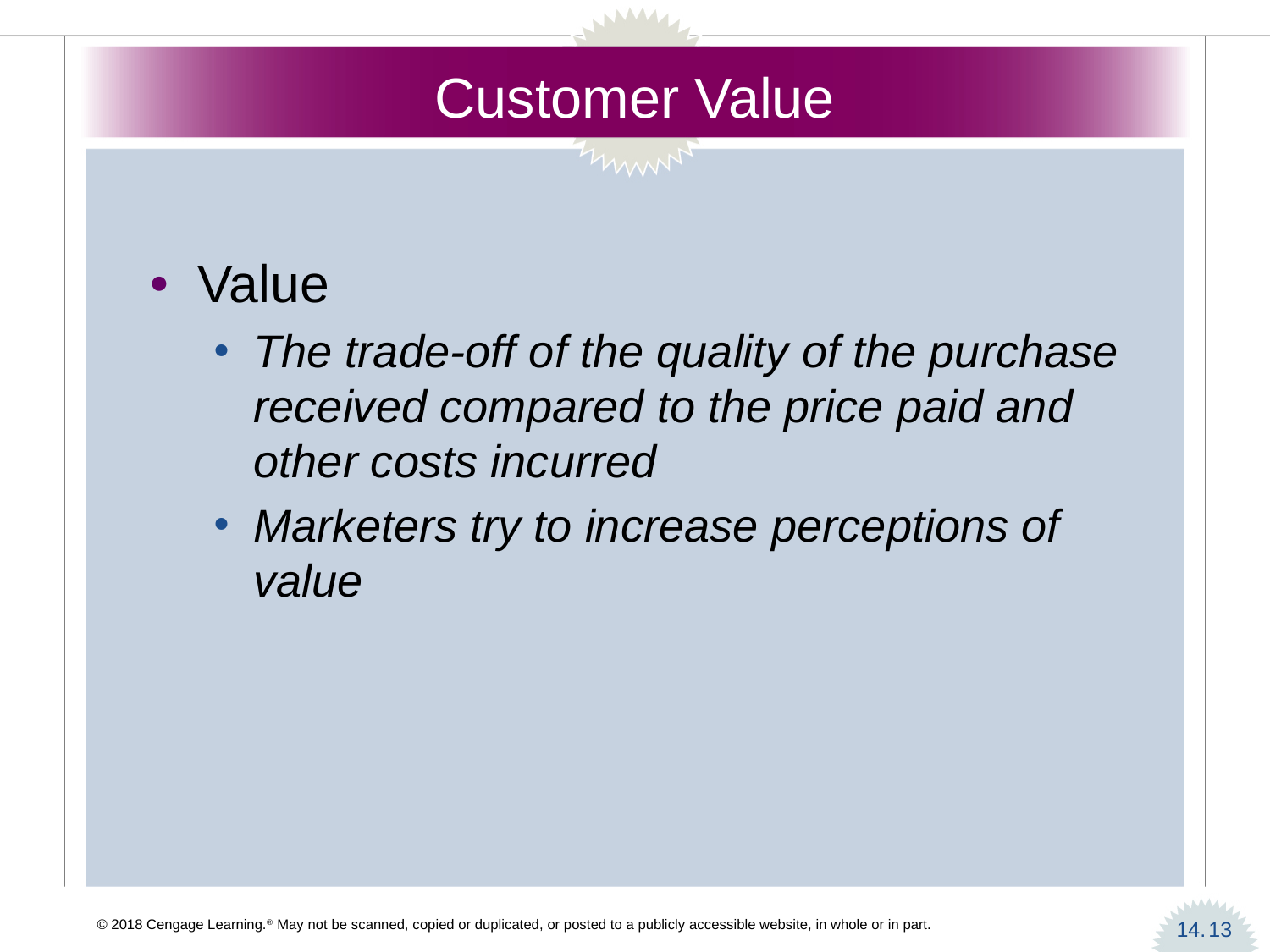

# Customer Value
Value
The trade-off of the quality of the purchase received compared to the price paid and other costs incurred
Marketers try to increase perceptions of value
13